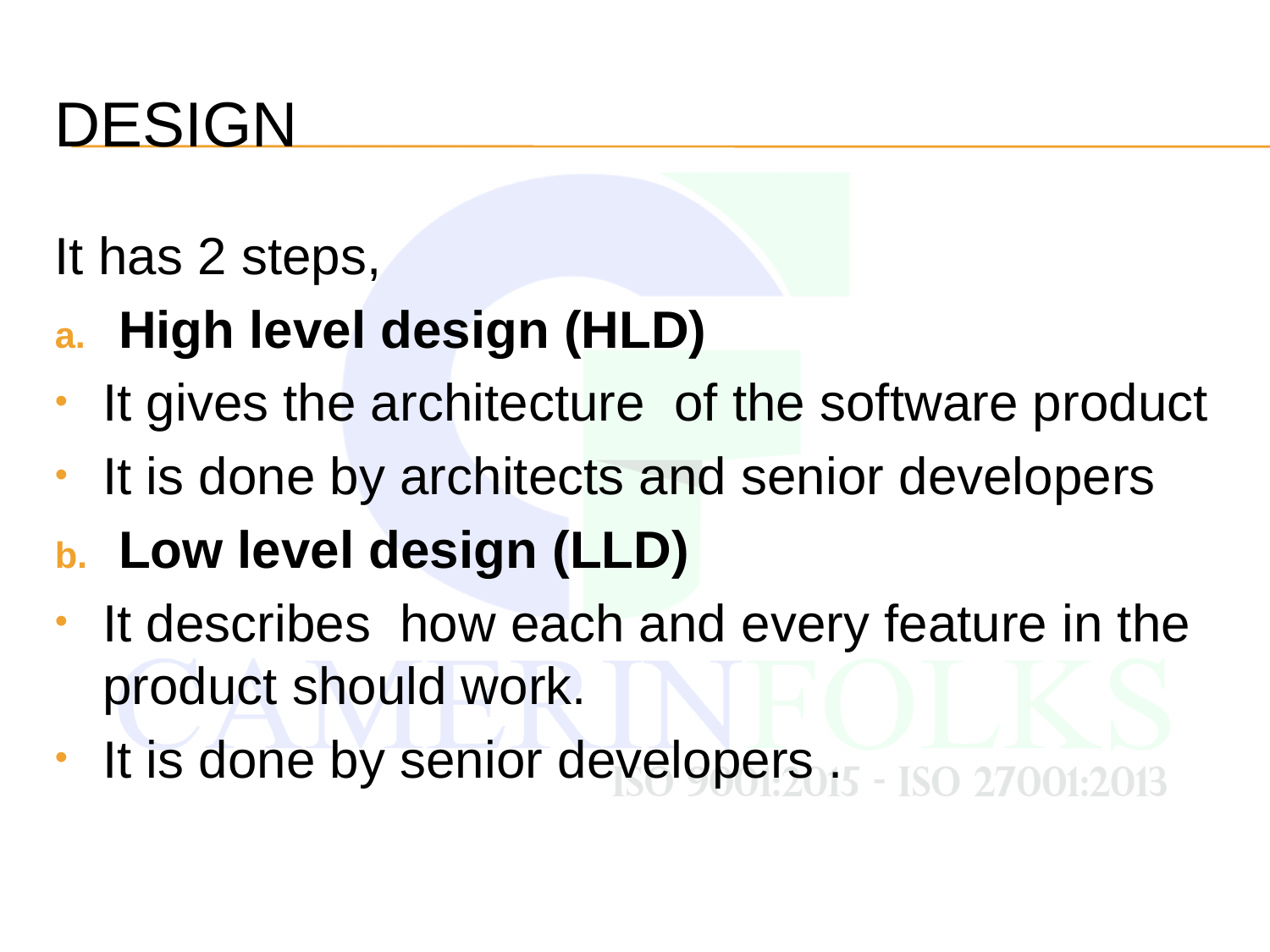

# Design
It has 2 steps,
High level design (HLD)
It gives the architecture  of the software product
It is done by architects and senior developers
Low level design (LLD)
It describes  how each and every feature in the product should work.
It is done by senior developers .